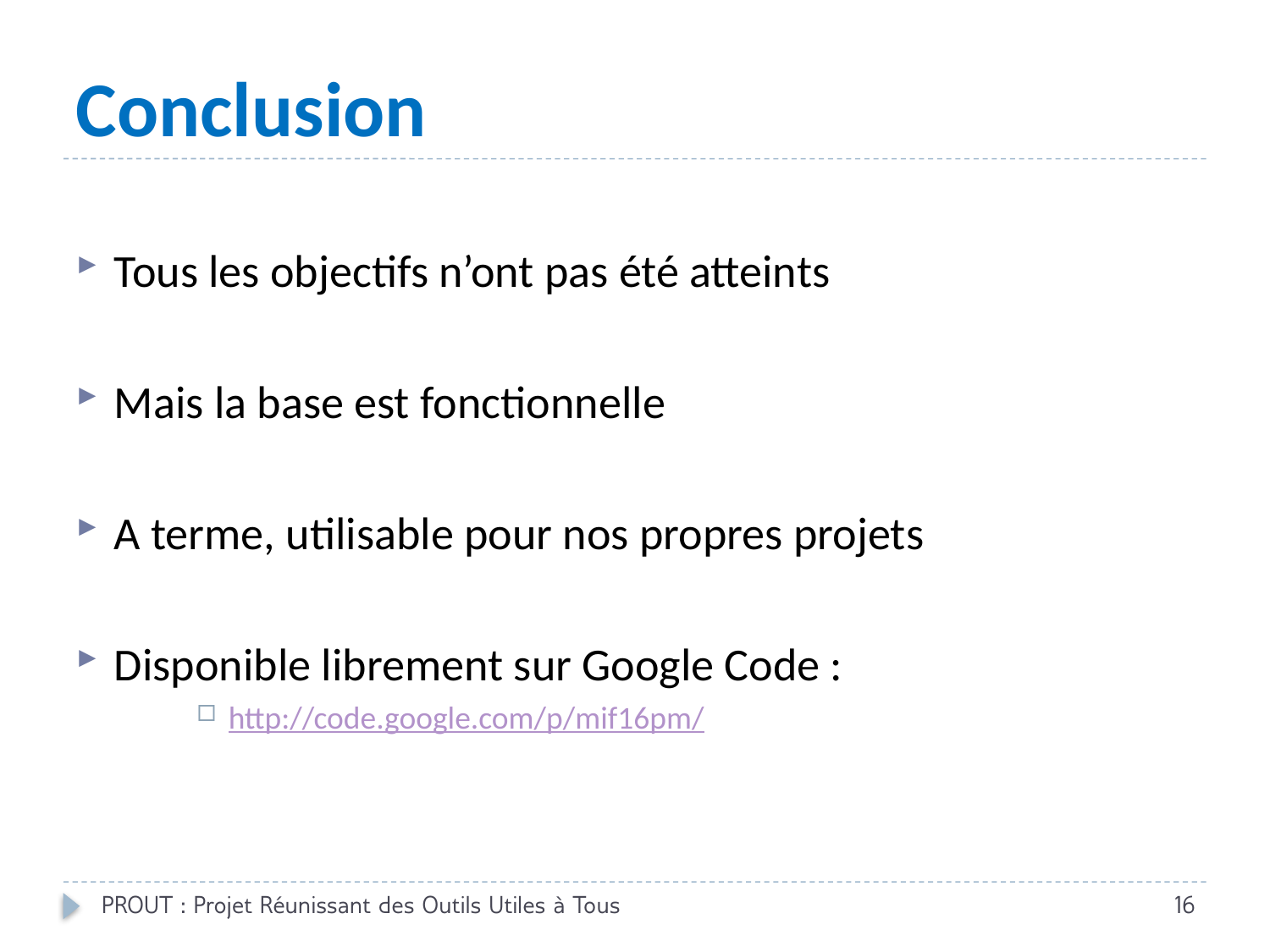

# Conclusion

Tous les objectifs n’ont pas été atteints

Mais la base est fonctionnelle

A terme, utilisable pour nos propres projets

Disponible librement sur Google Code :
http://code.google.com/p/mif16pm/

PROUT : Projet Réunissant des Outils Utiles à Tous
16